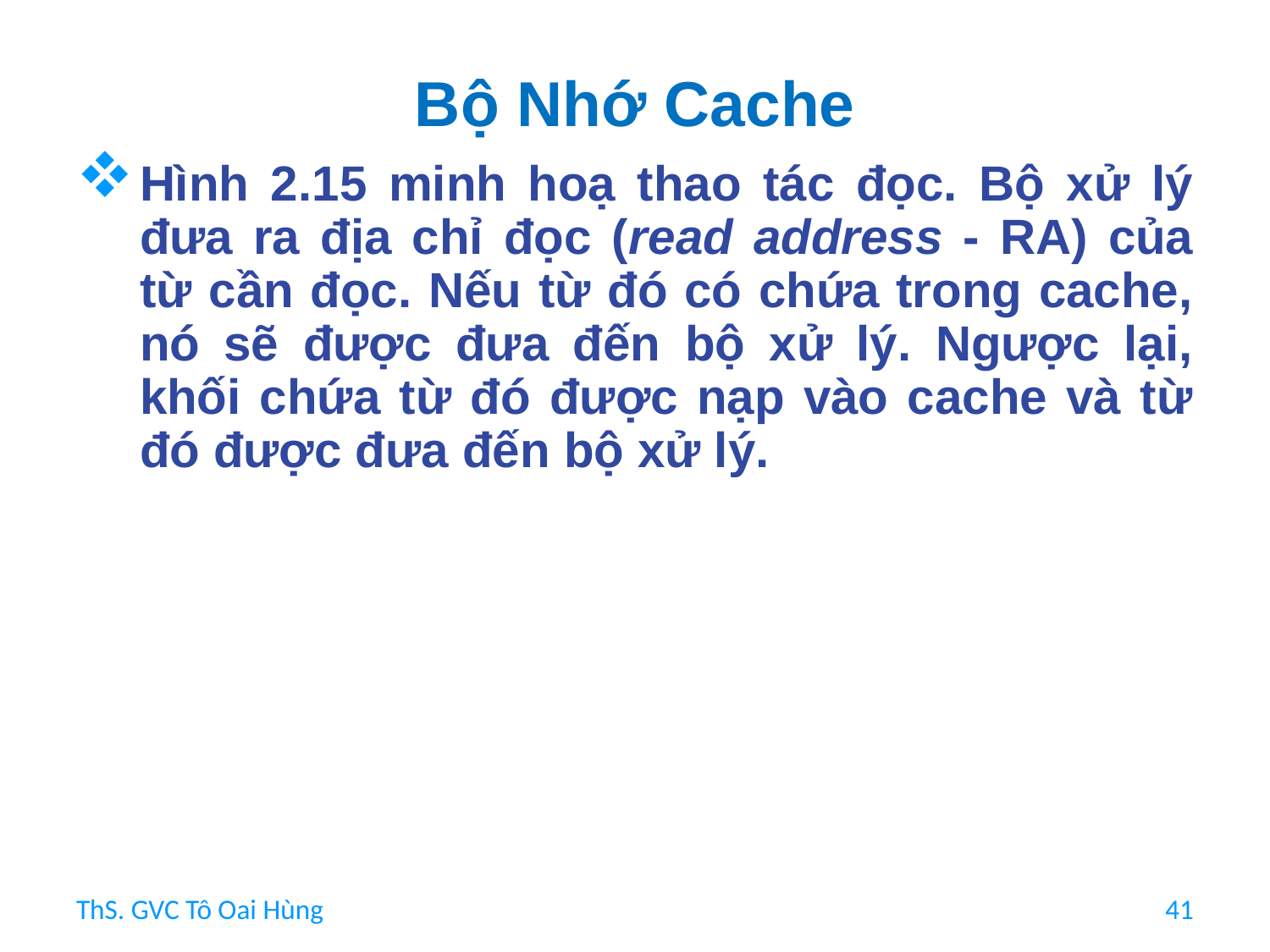

# Bộ Nhớ Cache
Hình 2.15 minh hoạ thao tác đọc. Bộ xử lý đưa ra địa chỉ đọc (read address - RA) của từ cần đọc. Nếu từ đó có chứa trong cache, nó sẽ được đưa đến bộ xử lý. Ngược lại, khối chứa từ đó được nạp vào cache và từ đó được đưa đến bộ xử lý.

ThS. GVC Tô Oai Hùng
41